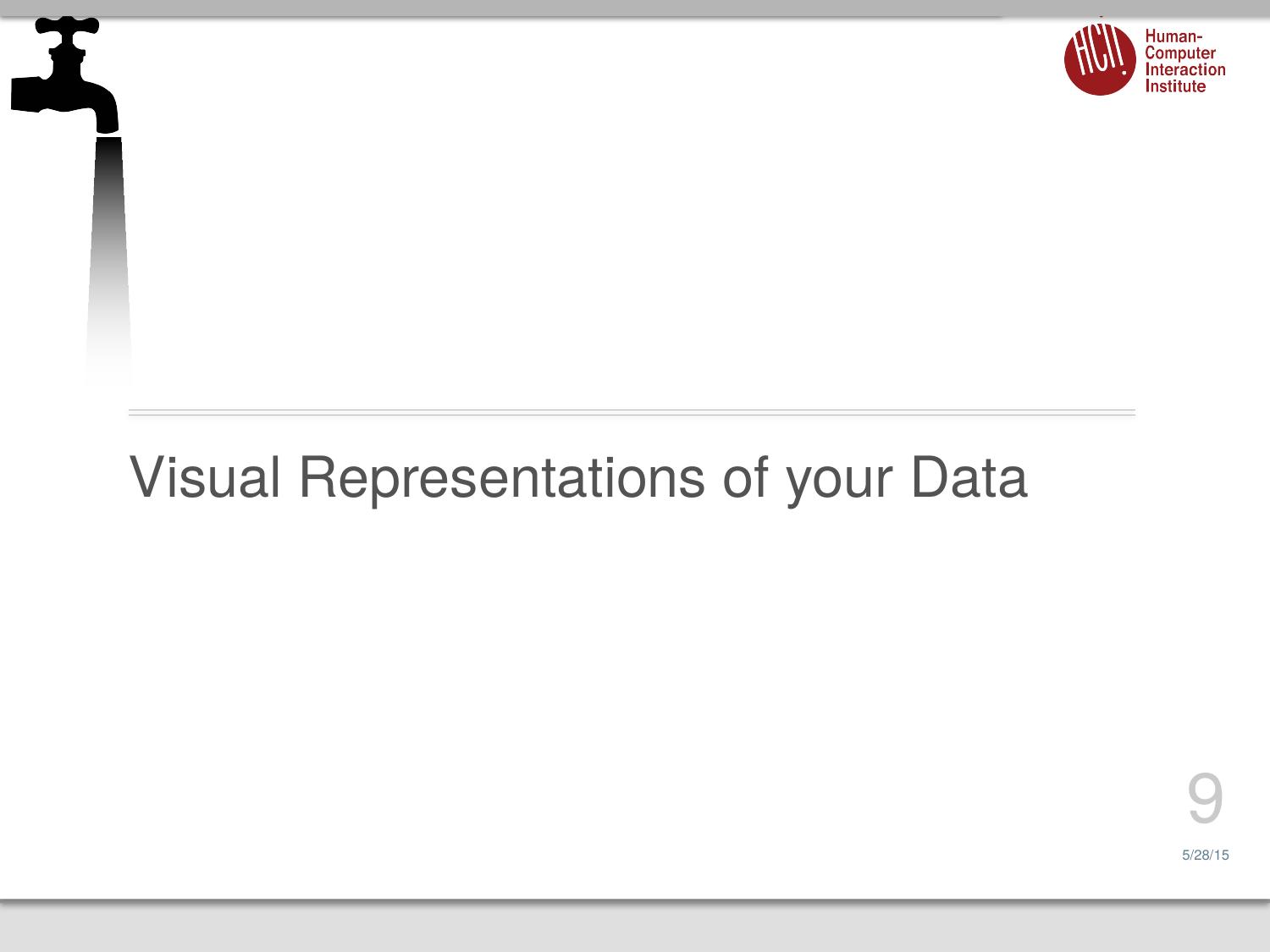

# Visual Representations of your Data
9
5/28/15